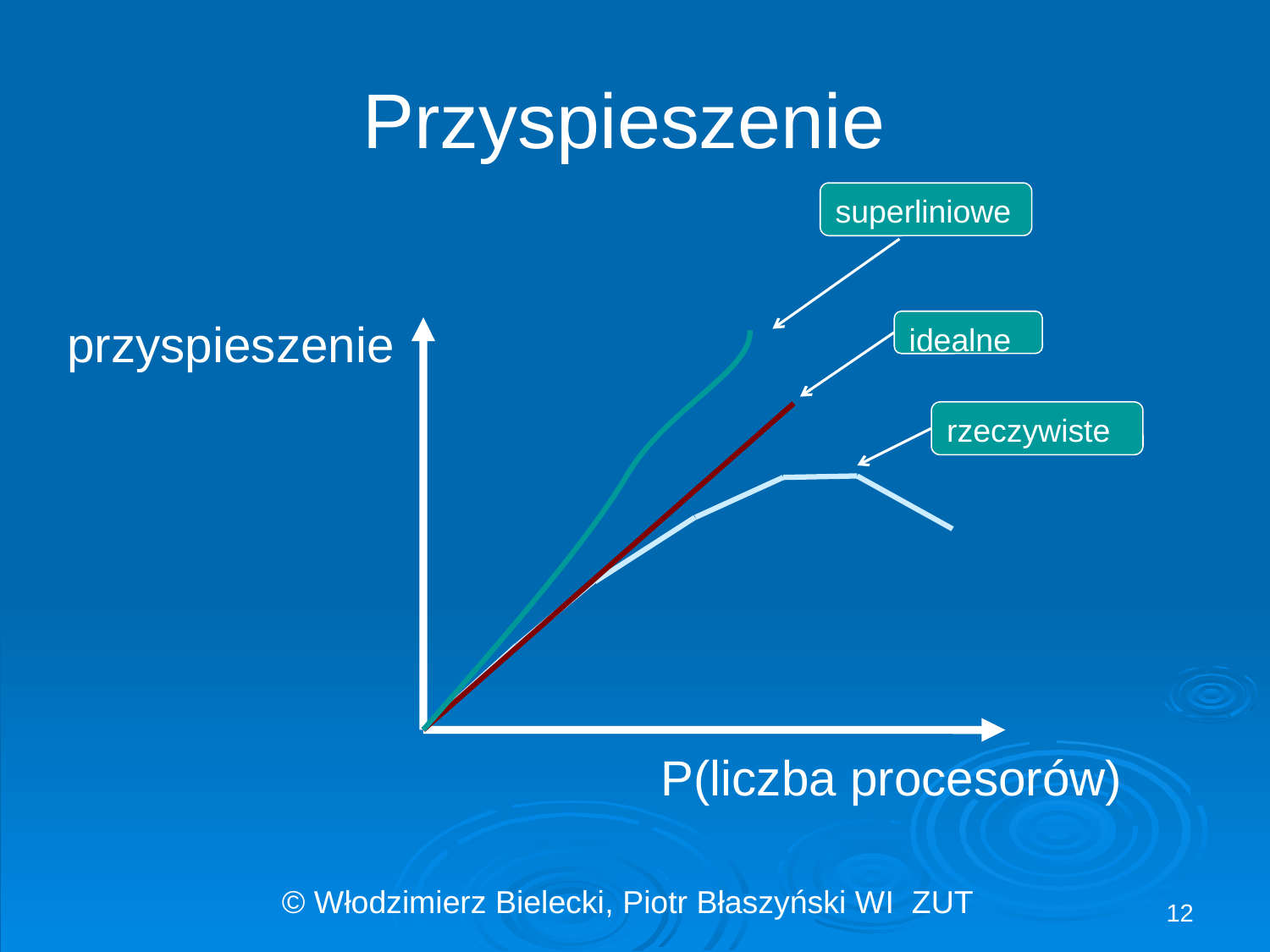

# Przyspieszenie
superliniowe
przyspieszenie
idealne

rzeczywiste

P(liczba procesorów)
12
© Włodzimierz Bielecki, Piotr Błaszyński WI  ZUT